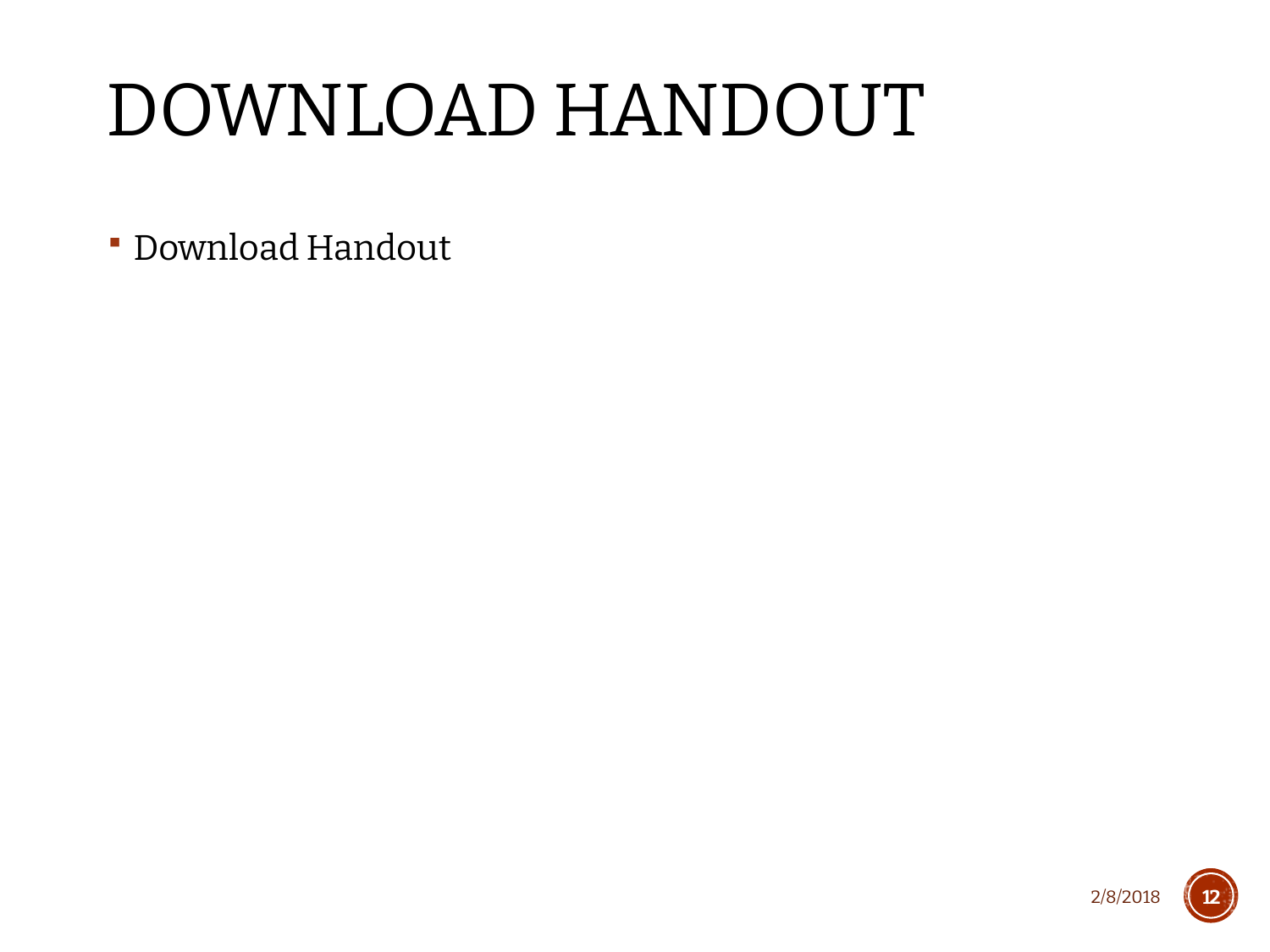

# Download handout
Download Handout
2/8/2018
12